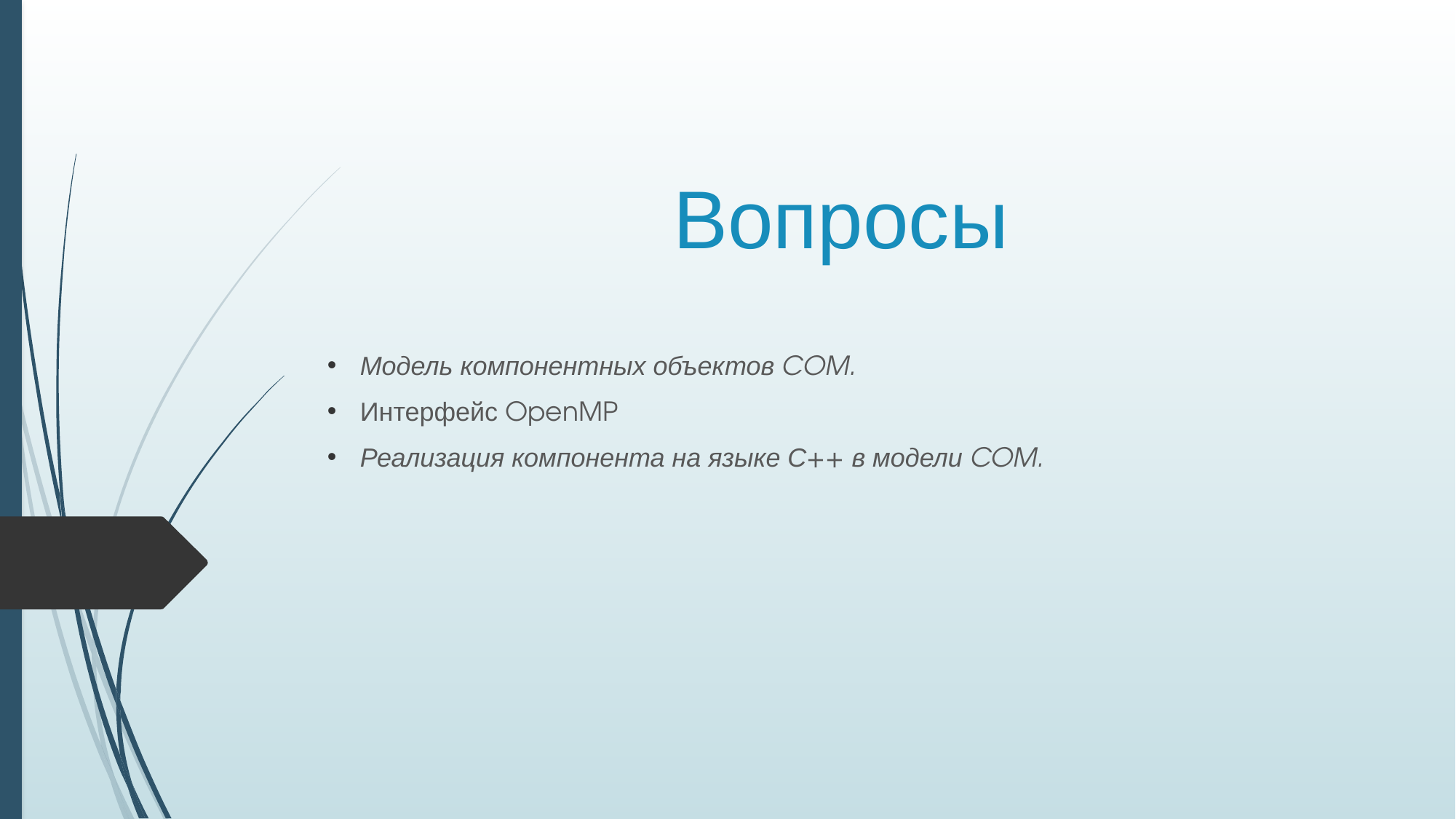

# Вопросы
Модель компонентных объектов COM.
Интерфейс OpenMP
Реализация компонента на языке С++ в модели COM.